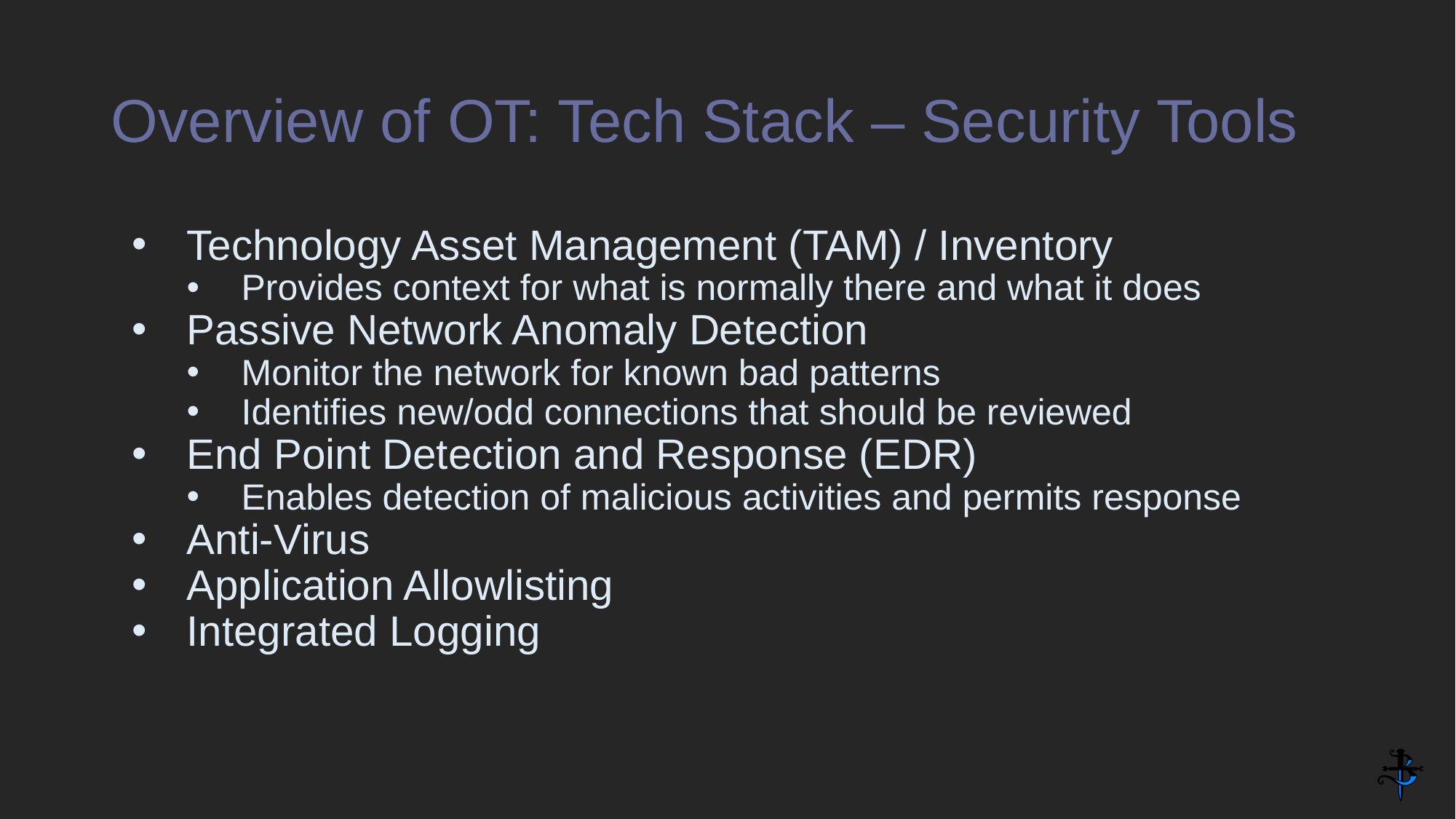

# Overview of OT: Tech Stack – Security Tools
Technology Asset Management (TAM) / Inventory
Provides context for what is normally there and what it does
Passive Network Anomaly Detection
Monitor the network for known bad patterns
Identifies new/odd connections that should be reviewed
End Point Detection and Response (EDR)
Enables detection of malicious activities and permits response
Anti-Virus
Application Allowlisting
Integrated Logging